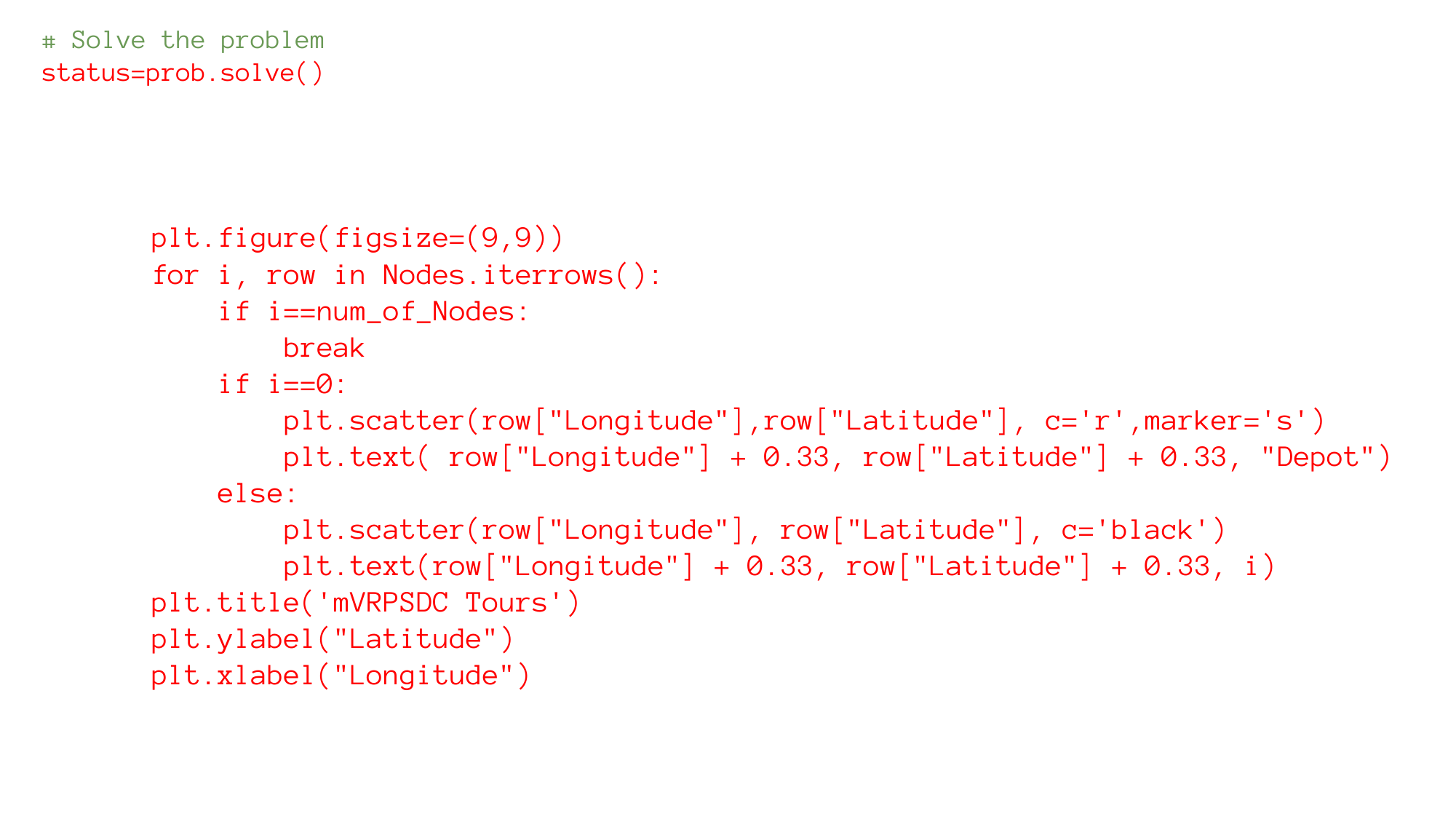

# Solve the problem
status=prob.solve()
    plt.figure(figsize=(9,9))
    for i, row in Nodes.iterrows():
        if i==num_of_Nodes:
            break
        if i==0:
            plt.scatter(row["Longitude"],row["Latitude"], c='r',marker='s')
            plt.text( row["Longitude"] + 0.33, row["Latitude"] + 0.33, "Depot")
        else:
            plt.scatter(row["Longitude"], row["Latitude"], c='black')
            plt.text(row["Longitude"] + 0.33, row["Latitude"] + 0.33, i)
    plt.title('mVRPSDC Tours')
    plt.ylabel("Latitude")
    plt.xlabel("Longitude")